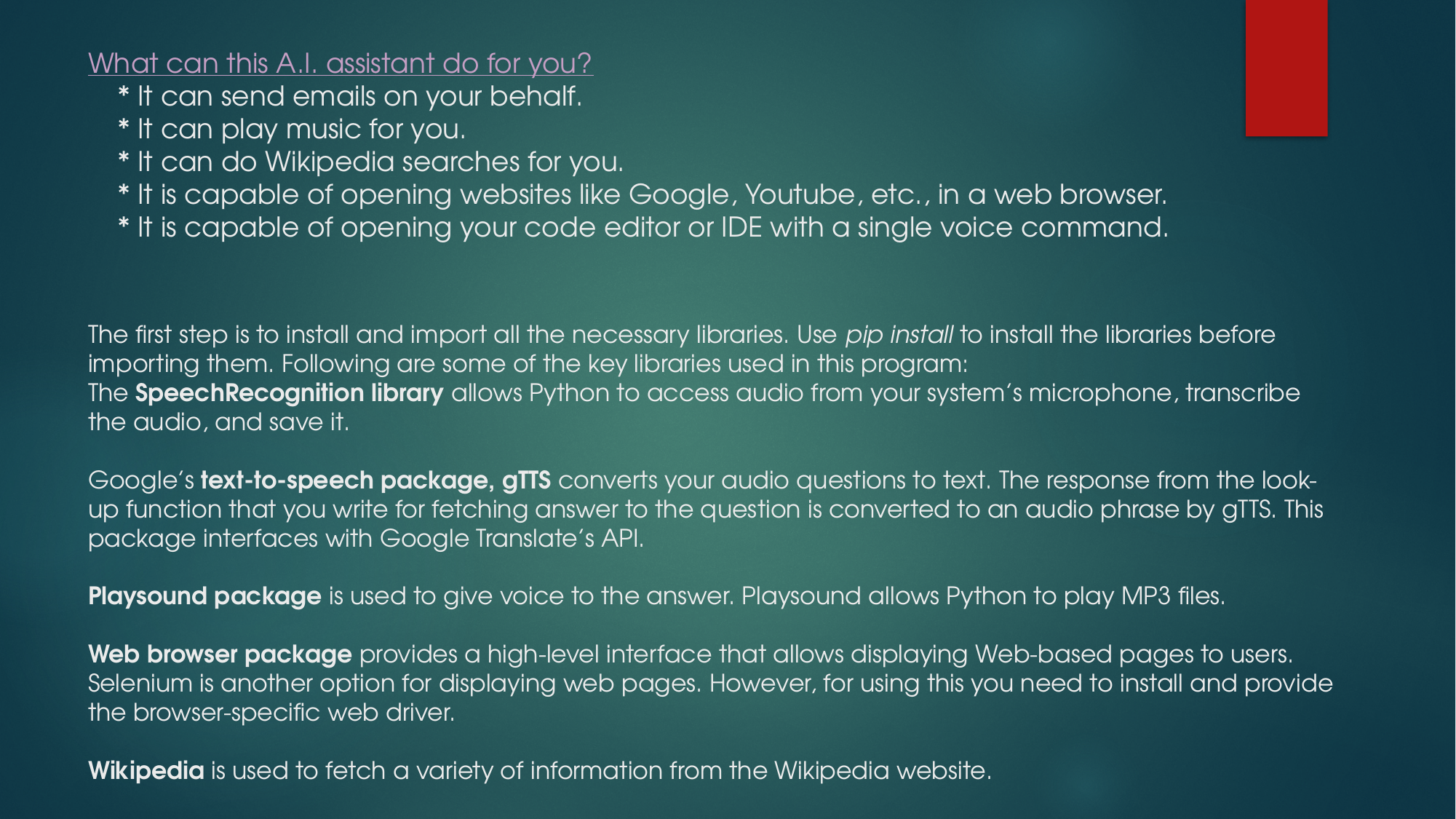

# What can this A.I. assistant do for you? * It can send emails on your behalf. * It can play music for you. * It can do Wikipedia searches for you. * It is capable of opening websites like Google, Youtube, etc., in a web browser. * It is capable of opening your code editor or IDE with a single voice command. The first step is to install and import all the necessary libraries. Use pip install to install the libraries before importing them. Following are some of the key libraries used in this program: The SpeechRecognition library allows Python to access audio from your system’s microphone, transcribe the audio, and save it. Google’s text-to-speech package, gTTS converts your audio questions to text. The response from the look-up function that you write for fetching answer to the question is converted to an audio phrase by gTTS. This package interfaces with Google Translate’s API. Playsound package is used to give voice to the answer. Playsound allows Python to play MP3 files. Web browser package provides a high-level interface that allows displaying Web-based pages to users. Selenium is another option for displaying web pages. However, for using this you need to install and provide the browser-specific web driver. Wikipedia is used to fetch a variety of information from the Wikipedia website.